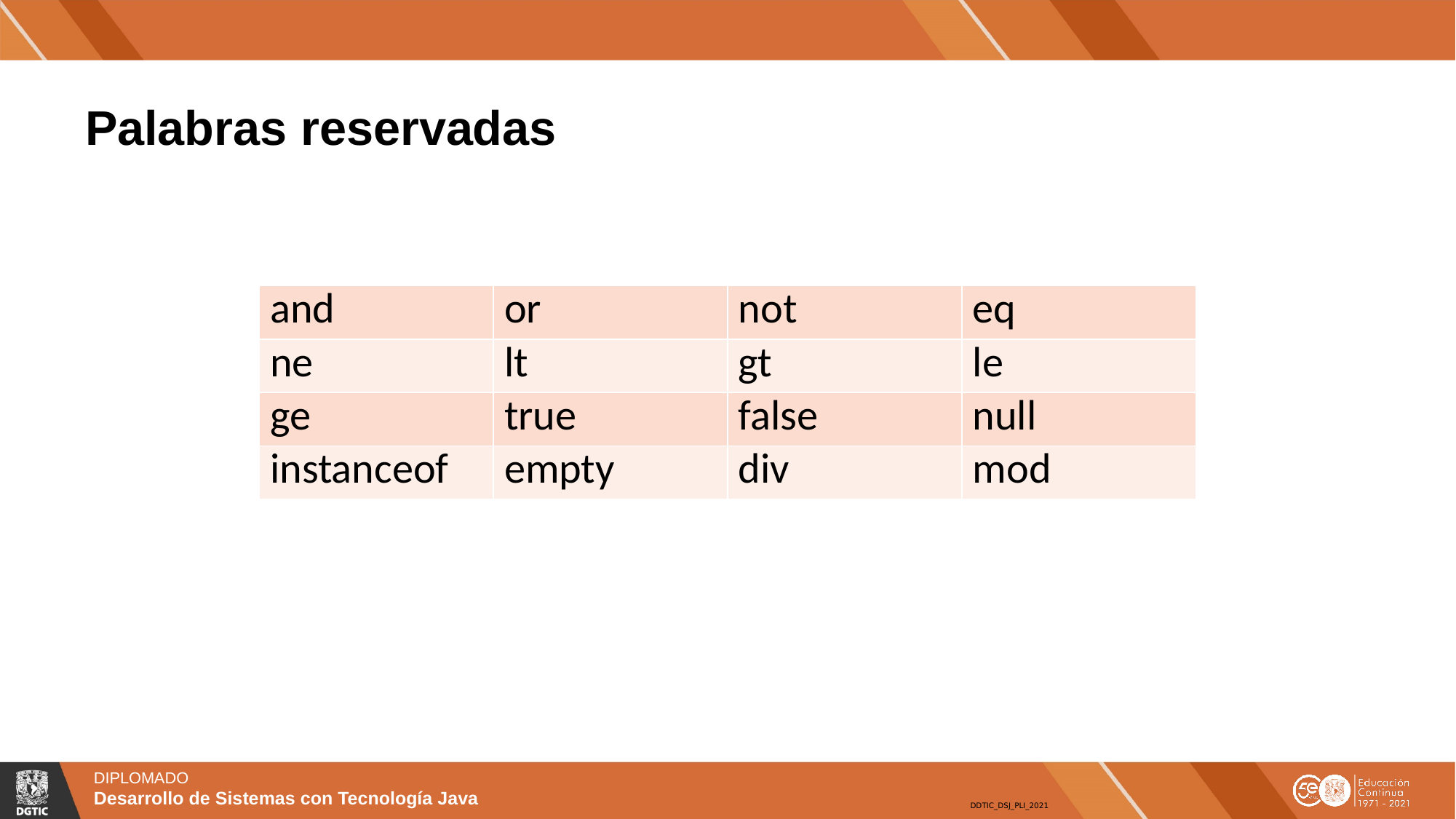

# Palabras reservadas
| and | or | not | eq |
| --- | --- | --- | --- |
| ne | lt | gt | le |
| ge | true | false | null |
| instanceof | empty | div | mod |